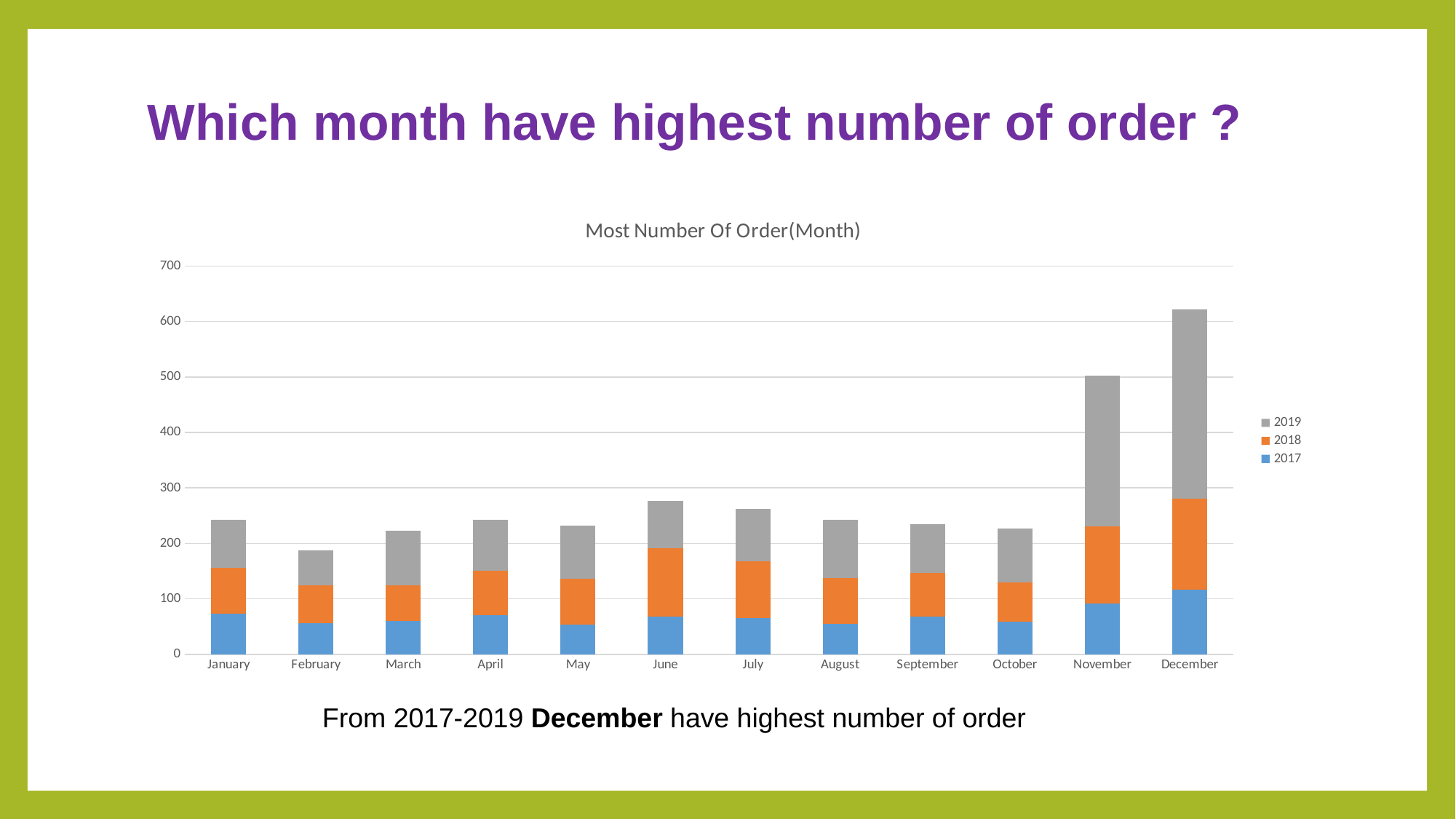

# Which month have highest number of order ?

### Chart: Most Number Of Order(Month)

| Category | 2017 | 2018 | 2019 |
|---|---|---|---|
| January | 73.0 | 83.0 | 87.0 |
| February | 56.0 | 69.0 | 63.0 |
| March | 60.0 | 64.0 | 99.0 |
| April | 70.0 | 81.0 | 92.0 |
| May | 54.0 | 82.0 | 96.0 |
| June | 68.0 | 124.0 | 85.0 |
| July | 66.0 | 102.0 | 94.0 |
| August | 55.0 | 82.0 | 105.0 |
| September | 68.0 | 79.0 | 88.0 |
| October | 59.0 | 71.0 | 97.0 |
| November | 91.0 | 140.0 | 272.0 |
| December | 116.0 | 164.0 | 342.0 |
From 2017-2019 December have highest number of order